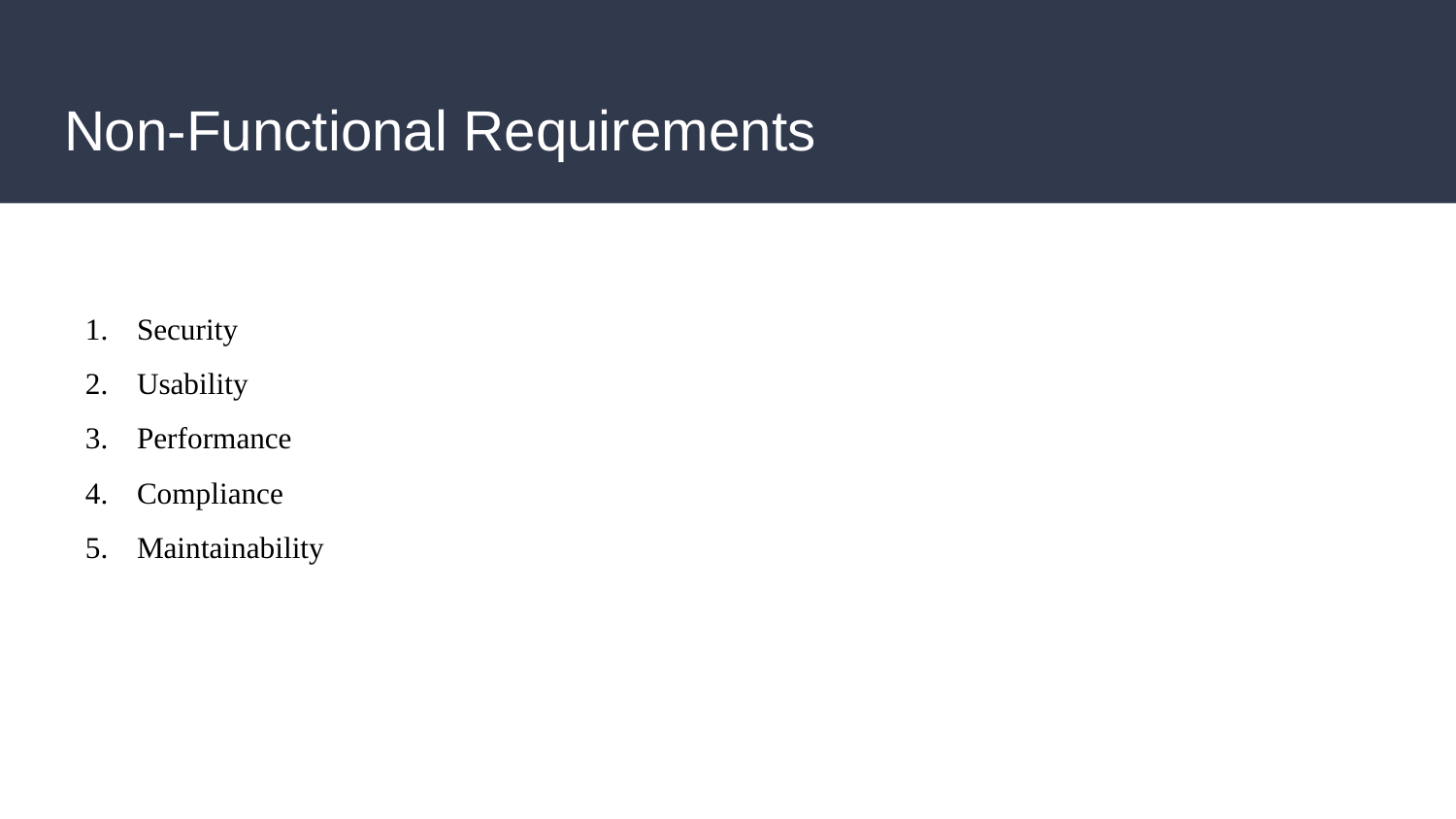

# Non-Functional Requirements
Security
Usability
Performance
Compliance
Maintainability